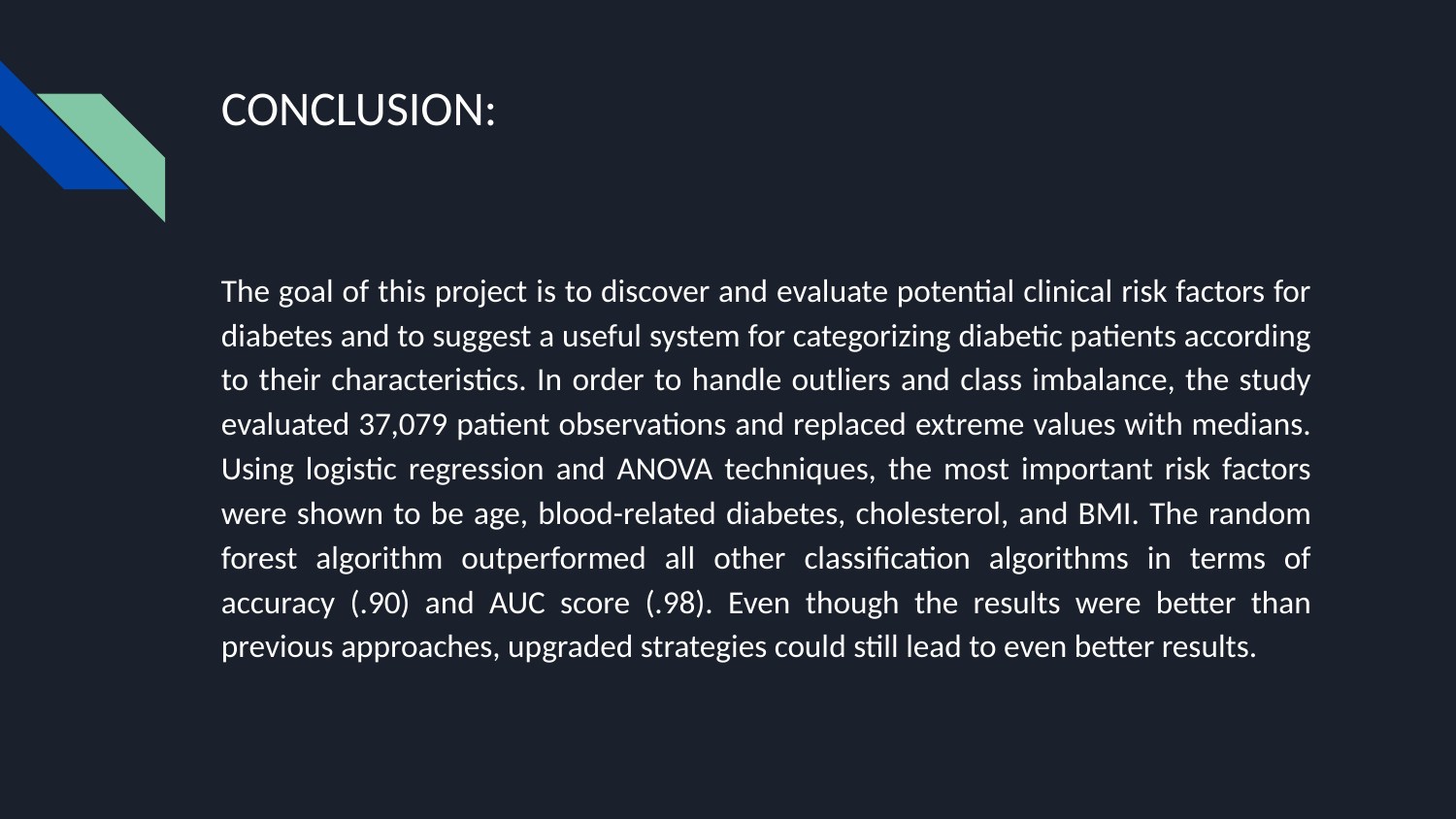

# CONCLUSION:
The goal of this project is to discover and evaluate potential clinical risk factors for diabetes and to suggest a useful system for categorizing diabetic patients according to their characteristics. In order to handle outliers and class imbalance, the study evaluated 37,079 patient observations and replaced extreme values with medians. Using logistic regression and ANOVA techniques, the most important risk factors were shown to be age, blood-related diabetes, cholesterol, and BMI. The random forest algorithm outperformed all other classification algorithms in terms of accuracy (.90) and AUC score (.98). Even though the results were better than previous approaches, upgraded strategies could still lead to even better results.